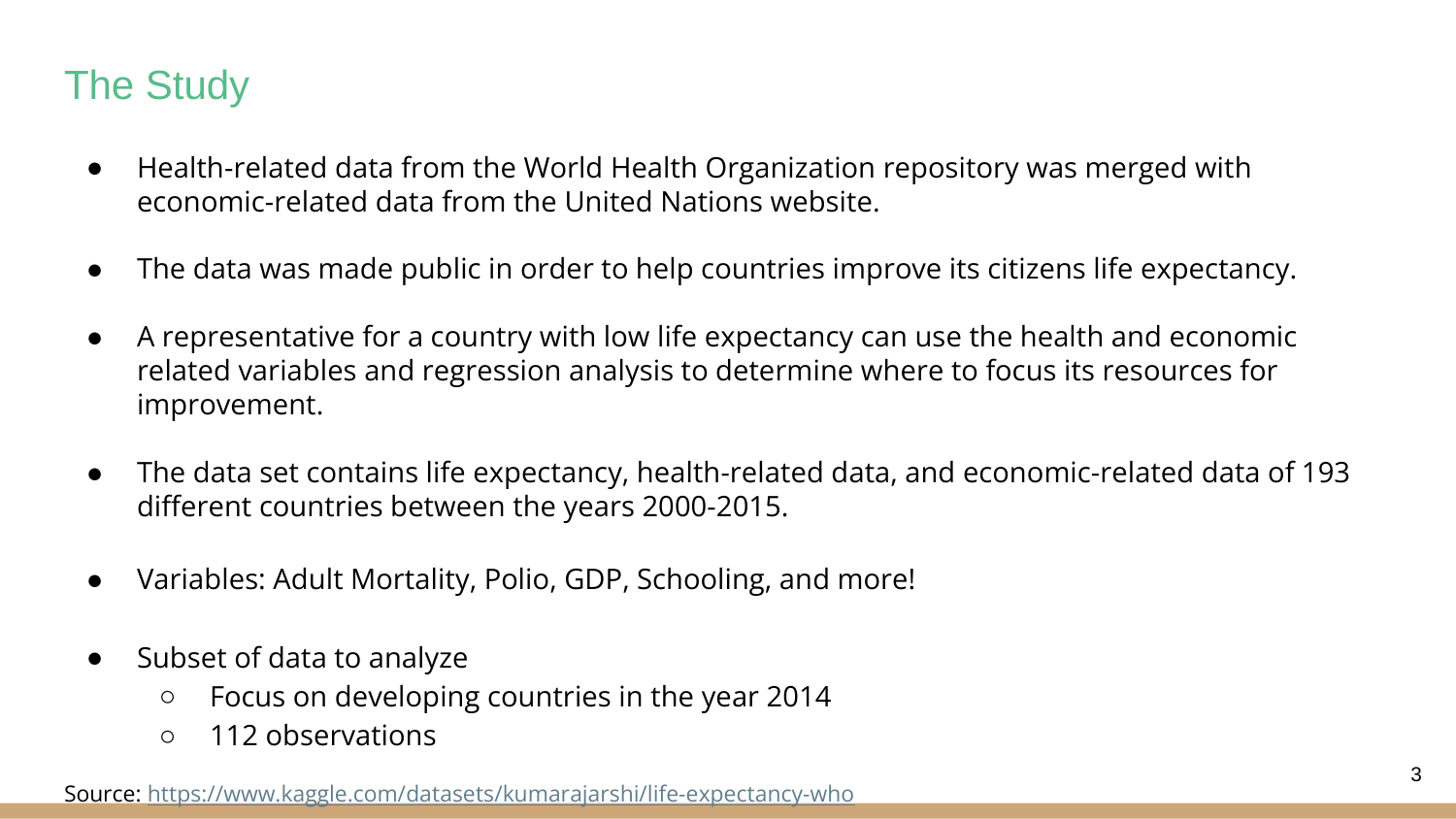

# The Study
Health-related data from the World Health Organization repository was merged with economic-related data from the United Nations website.
The data was made public in order to help countries improve its citizens life expectancy.
A representative for a country with low life expectancy can use the health and economic related variables and regression analysis to determine where to focus its resources for improvement.
The data set contains life expectancy, health-related data, and economic-related data of 193 different countries between the years 2000-2015.
Variables: Adult Mortality, Polio, GDP, Schooling, and more!
Subset of data to analyze
Focus on developing countries in the year 2014
112 observations
Source: https://www.kaggle.com/datasets/kumarajarshi/life-expectancy-who
3